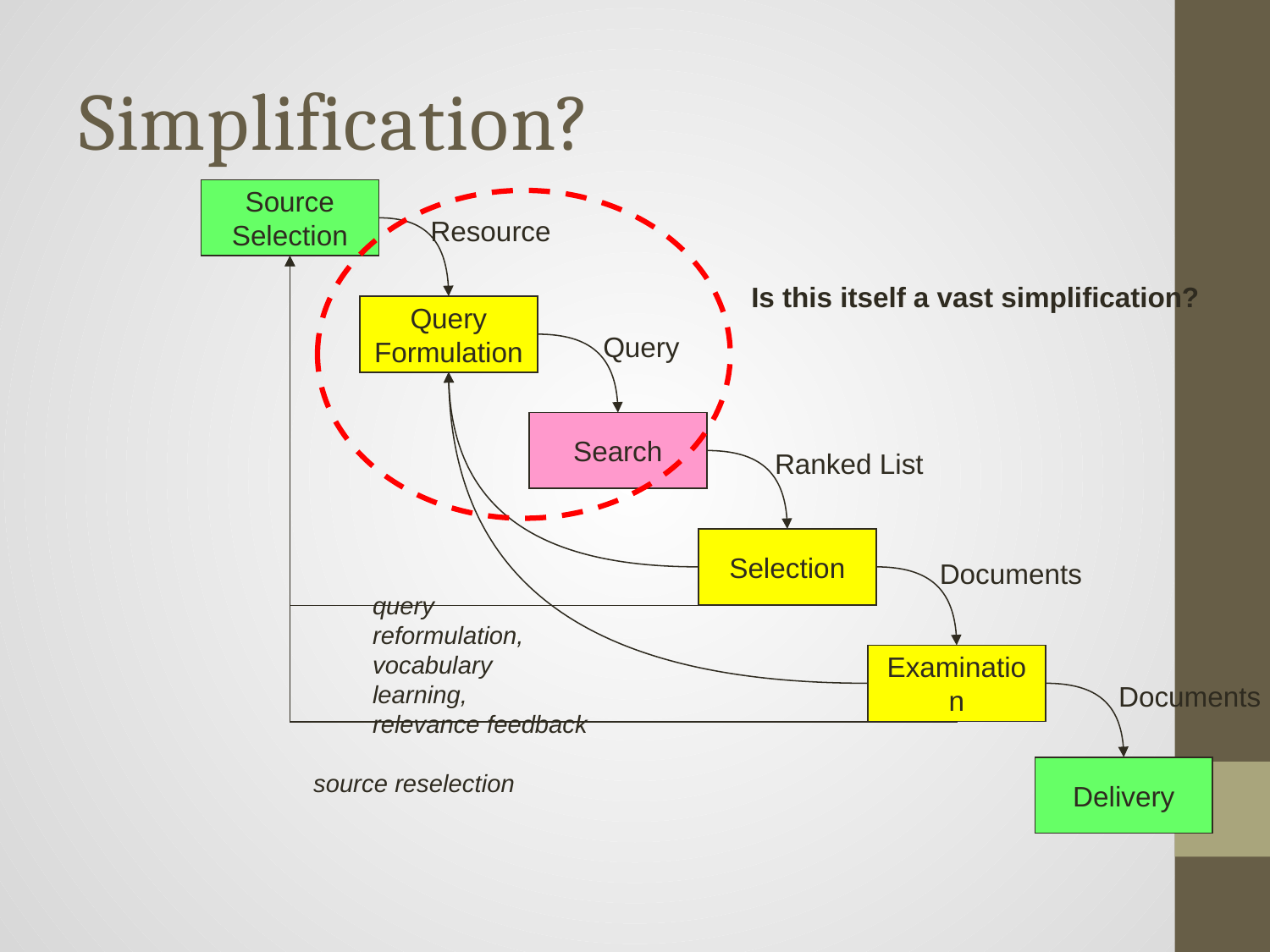

# Simplification?
Source
Selection

Resource
source reselection
Is this itself a vast simplification?
Query
Formulation
Query
query reformulation,
vocabulary learning,
relevance feedback
Search
Ranked List
Selection
Documents
Examination
Documents
Delivery